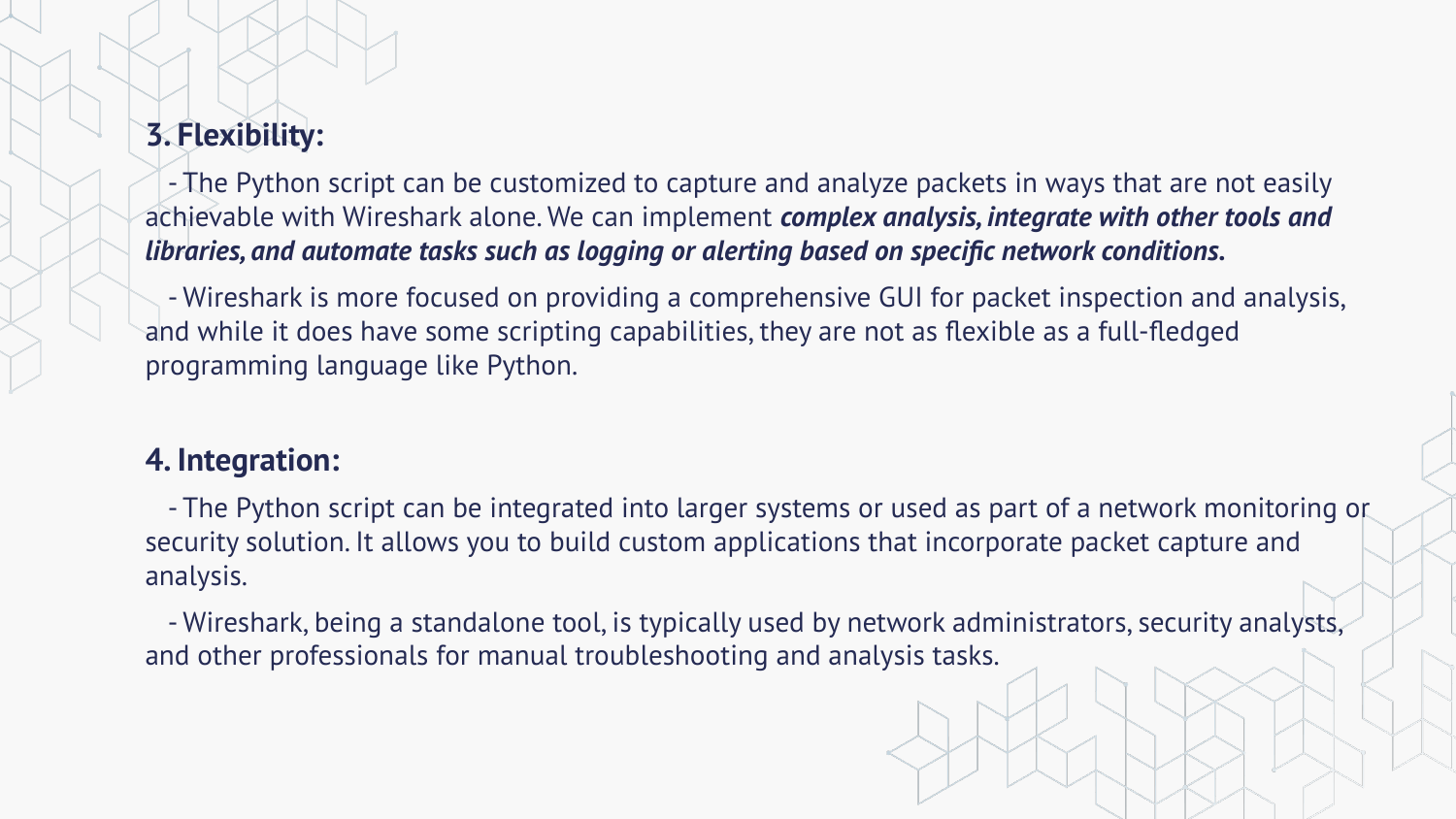

3. Flexibility:
   - The Python script can be customized to capture and analyze packets in ways that are not easily achievable with Wireshark alone. We can implement complex analysis, integrate with other tools and libraries, and automate tasks such as logging or alerting based on specific network conditions.
   - Wireshark is more focused on providing a comprehensive GUI for packet inspection and analysis, and while it does have some scripting capabilities, they are not as flexible as a full-fledged programming language like Python.

4. Integration:
   - The Python script can be integrated into larger systems or used as part of a network monitoring or security solution. It allows you to build custom applications that incorporate packet capture and analysis.
   - Wireshark, being a standalone tool, is typically used by network administrators, security analysts, and other professionals for manual troubleshooting and analysis tasks.